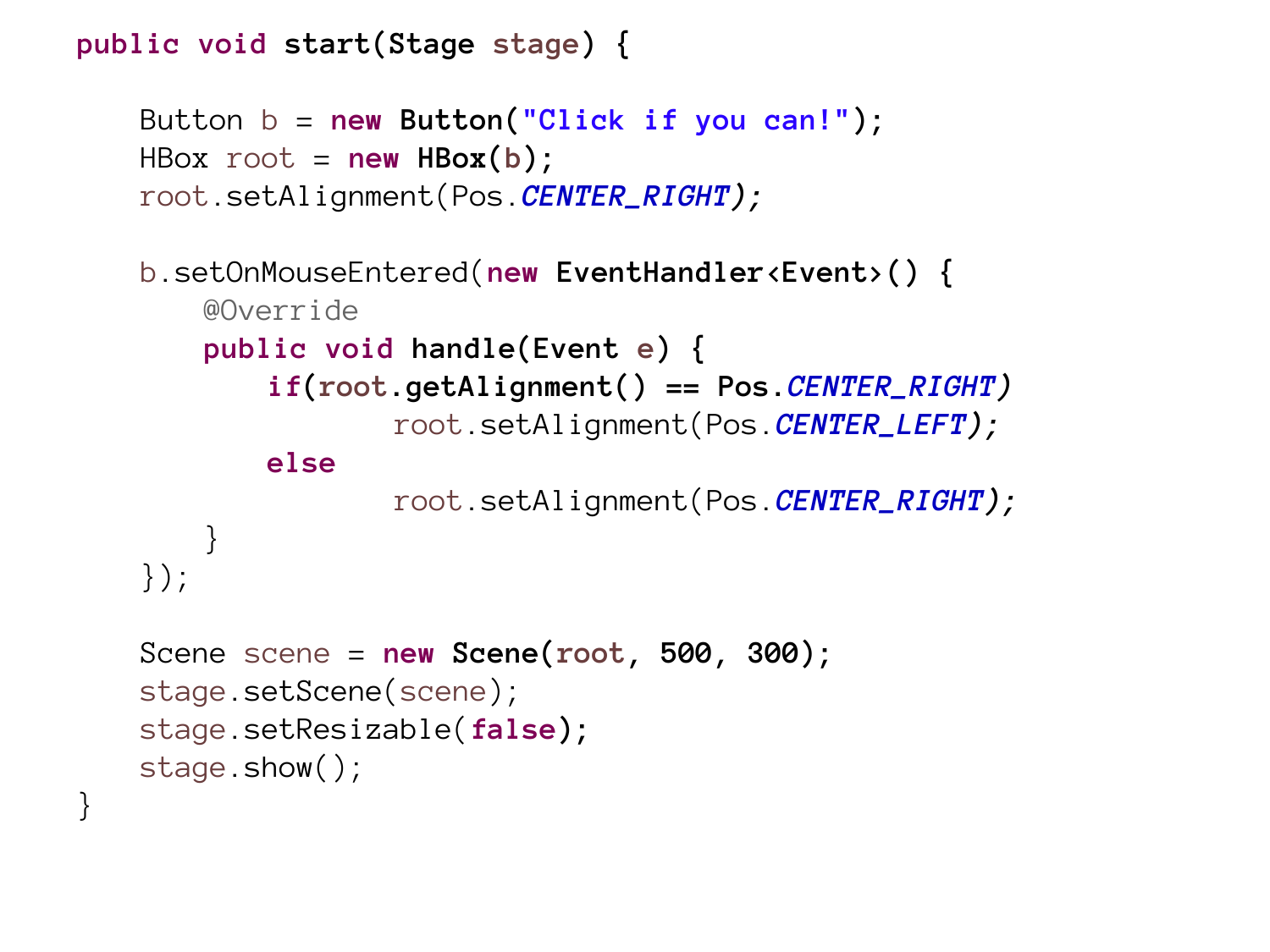

public void start(Stage stage) {

Button b = new Button("Click if you can!");
HBox root = new HBox(b);
root.setAlignment(Pos.CENTER_RIGHT);

b.setOnMouseEntered(new EventHandler<Event>() {
@Override
public void handle(Event e) {
if(root.getAlignment() == Pos.CENTER_RIGHT)
	root.setAlignment(Pos.CENTER_LEFT);
else
	root.setAlignment(Pos.CENTER_RIGHT);
}
});

Scene scene = new Scene(root, 500, 300);
stage.setScene(scene);
stage.setResizable(false);
stage.show();
}